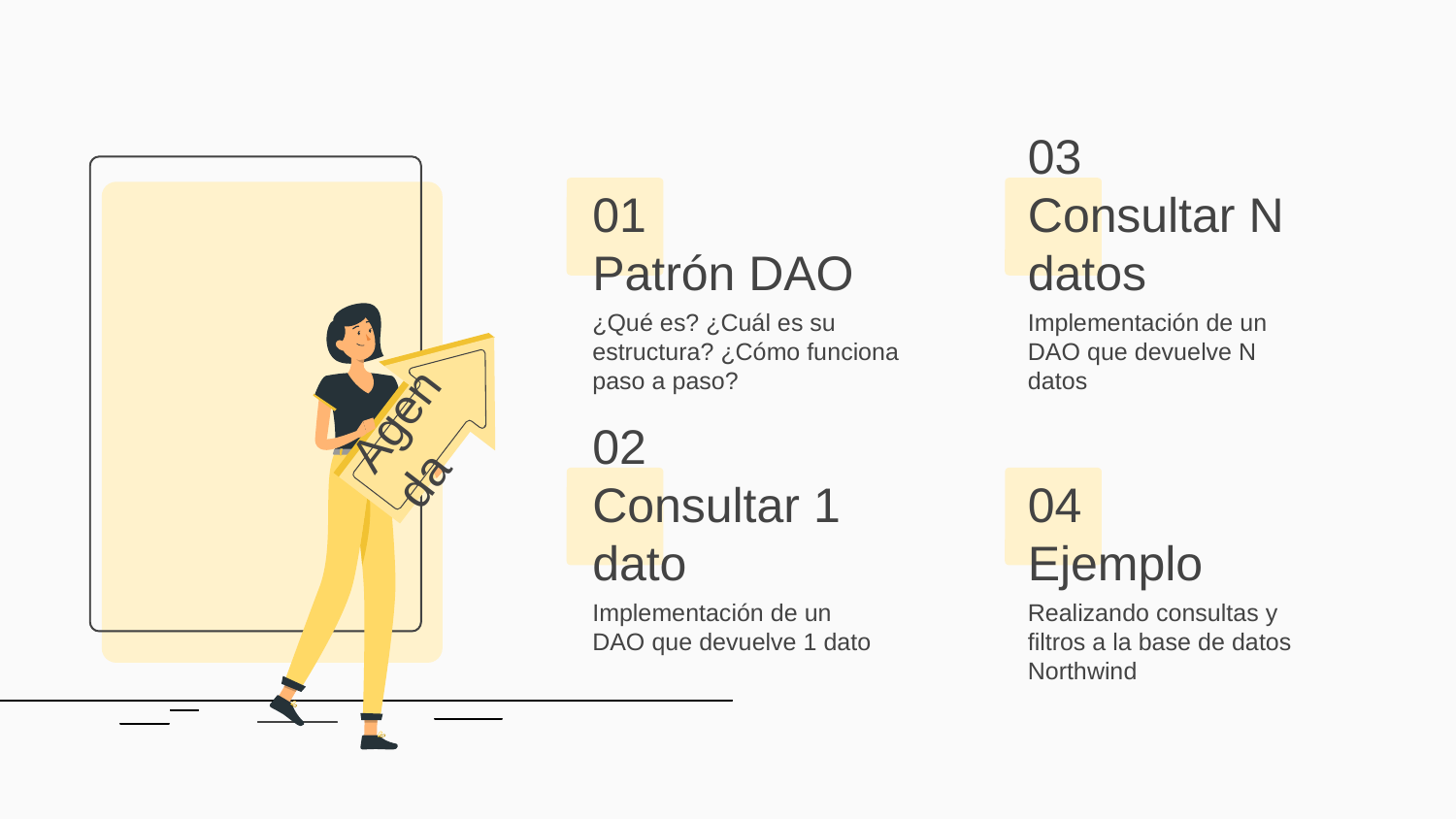

# 01 Patrón DAO
03
Consultar N datos
¿Qué es? ¿Cuál es su estructura? ¿Cómo funciona paso a paso?
Implementación de un DAO que devuelve N datos

Agenda

02
Consultar 1 dato
04
Ejemplo
Implementación de un DAO que devuelve 1 dato
Realizando consultas y filtros a la base de datos Northwind